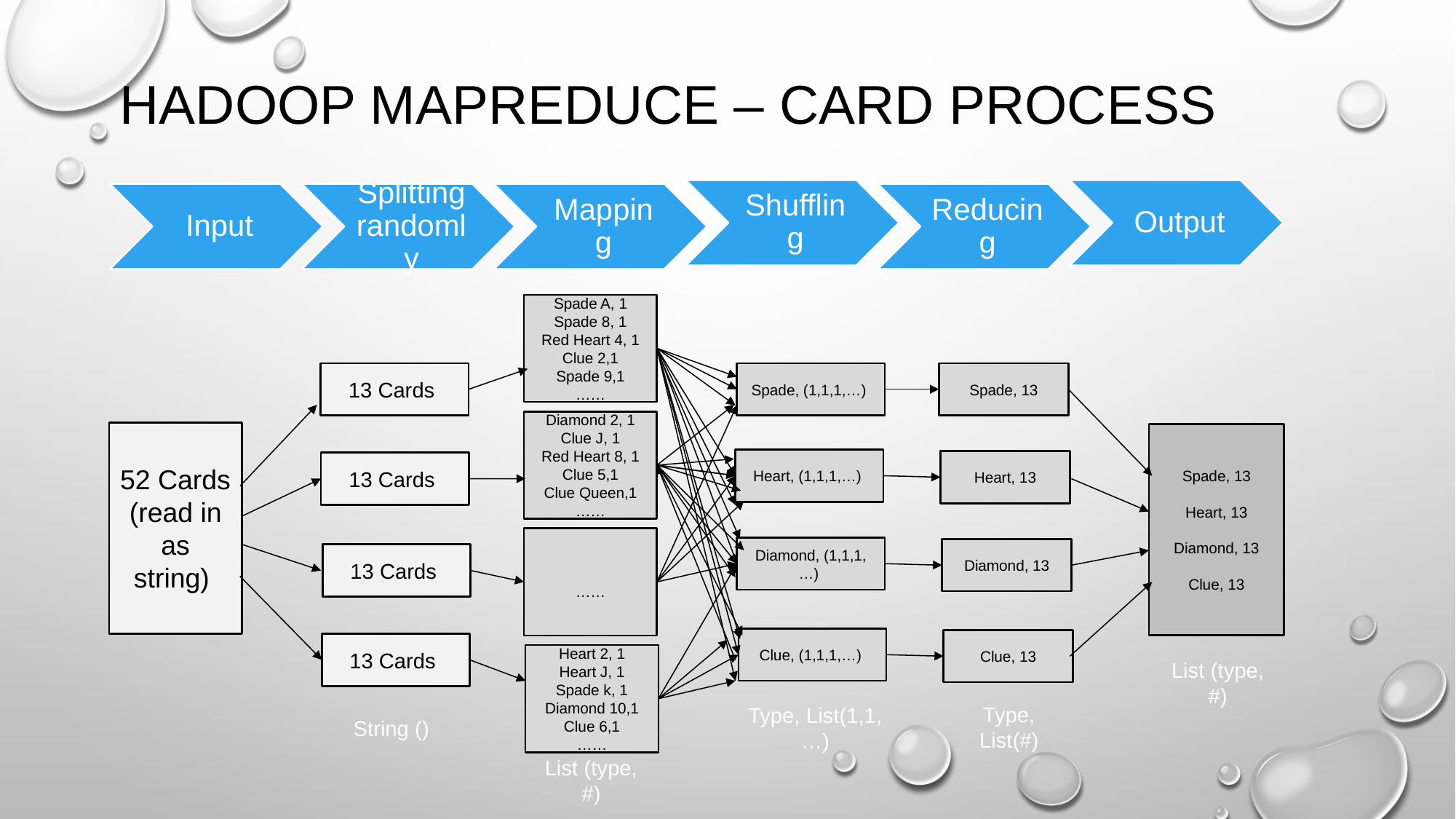

# Hadoop MapReduce – Card process
Input
Splitting randomly
Mapping
Shuffling
Reducing
Output
Spade A, 1
Spade 8, 1
Red Heart 4, 1
Clue 2,1
Spade 9,1
……
13 Cards
Spade, (1,1,1,…)
Spade, 13
Diamond 2, 1
Clue J, 1
Red Heart 8, 1
Clue 5,1
Clue Queen,1
……
52 Cards
(read in as string)
Spade, 13

Heart, 13

Diamond, 13

Clue, 13
Heart, (1,1,1,…)
Heart, 13
13 Cards

……
Diamond, (1,1,1,…)
Diamond, 13
13 Cards
Clue, (1,1,1,…)
Clue, 13
13 Cards
Heart 2, 1
Heart J, 1
Spade k, 1
Diamond 10,1
Clue 6,1
……
List (type, #)
Type, List(#)
Type, List(1,1,…)
String ()
List (type, #)